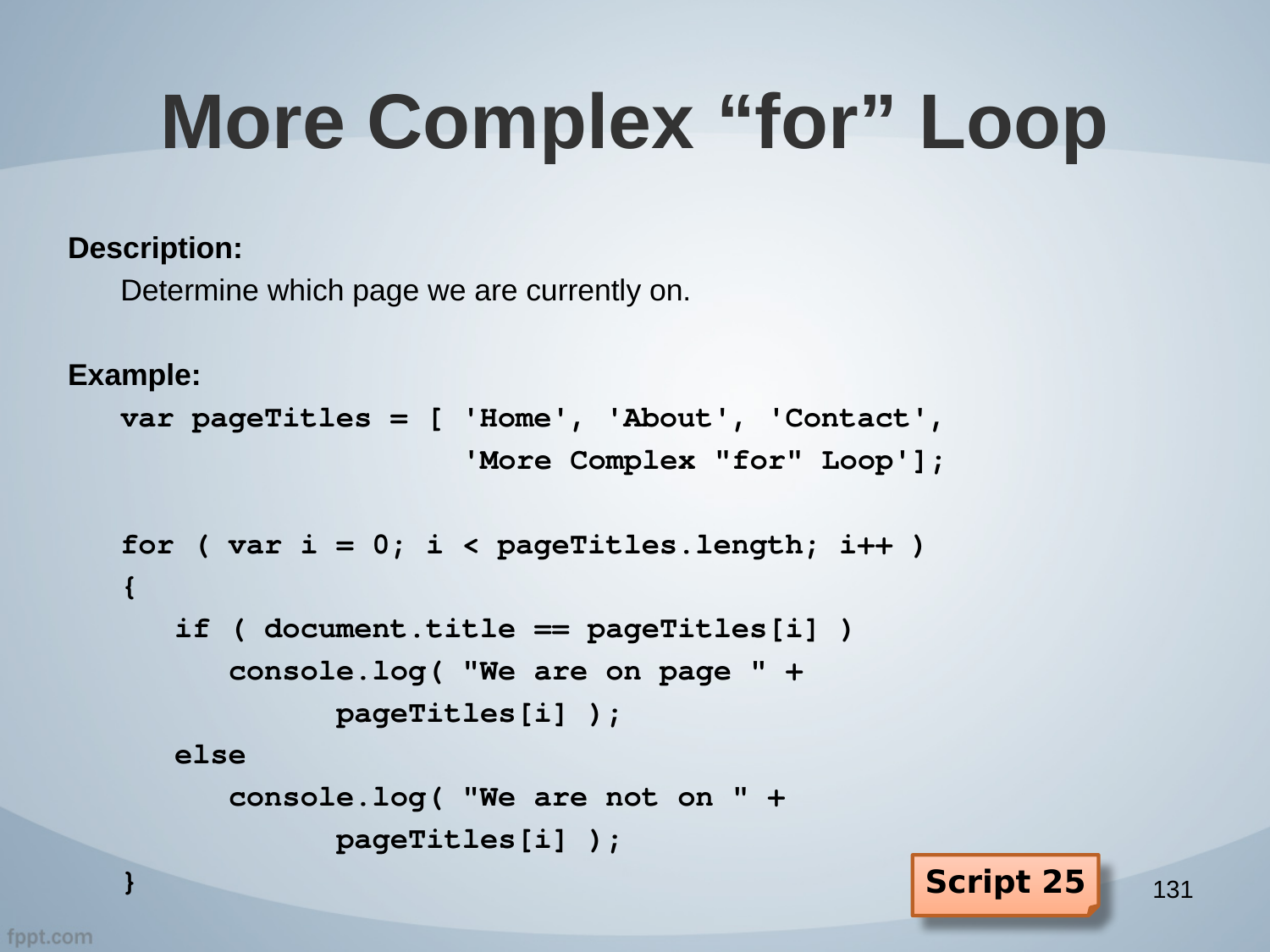

# More Complex “for” Loop
Description:
Determine which page we are currently on.

Example:
var pageTitles = [ 'Home', 'About', 'Contact',
                   'More Complex "for" Loop'];

for ( var i = 0; i < pageTitles.length; i++ )
{
   if ( document.title == pageTitles[i] )
      console.log( "We are on page " +
            pageTitles[i] );
   else
      console.log( "We are not on " +
            pageTitles[i] );
}
Script 25
131